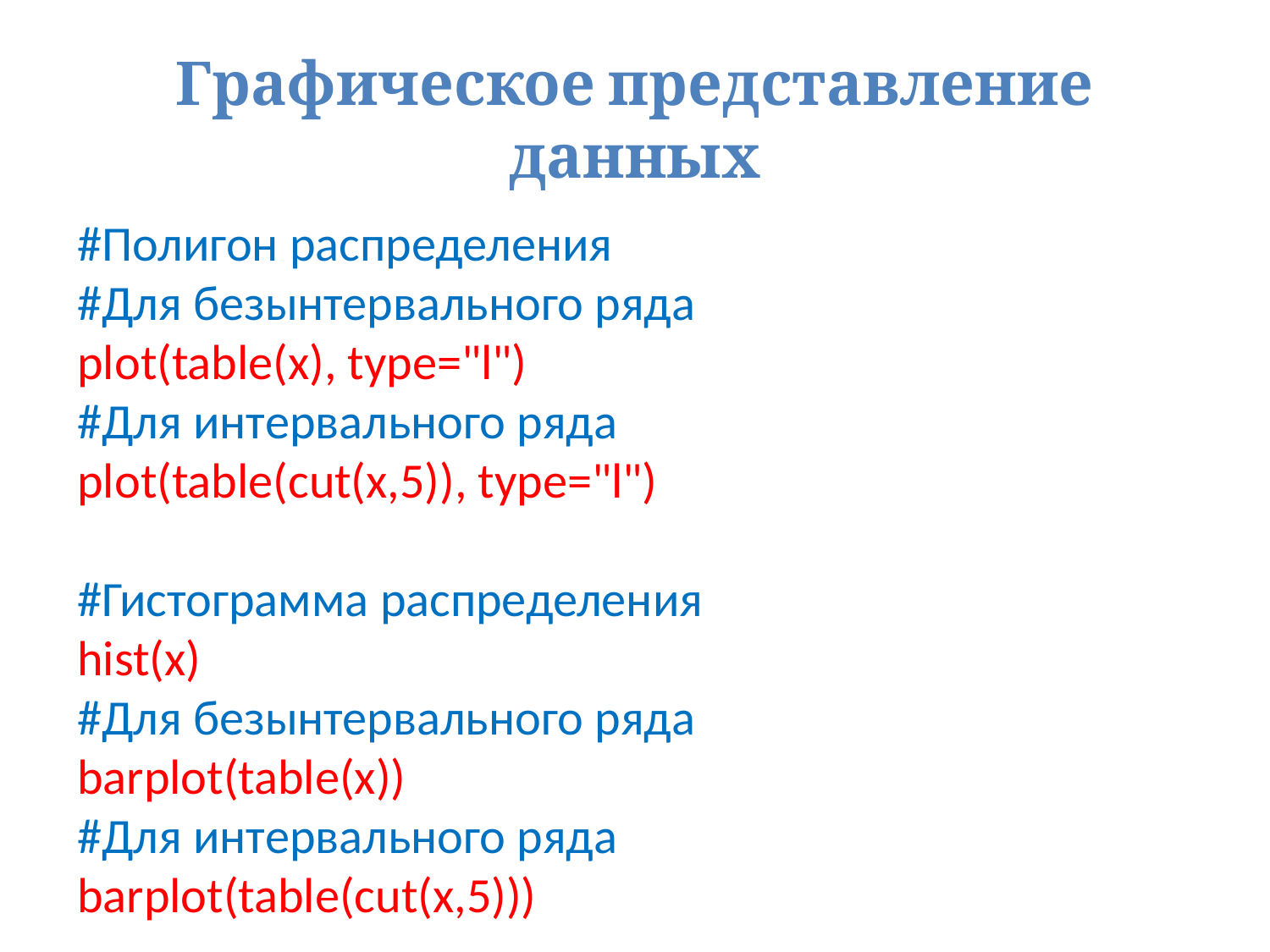

# Графическое представление данных
#Полигон распределения
#Для безынтервального ряда
plot(table(x), type="l")
#Для интервального ряда
plot(table(cut(x,5)), type="l")

#Гистограмма распределения
hist(x)
#Для безынтервального ряда
barplot(table(x))
#Для интервального ряда
barplot(table(cut(x,5)))